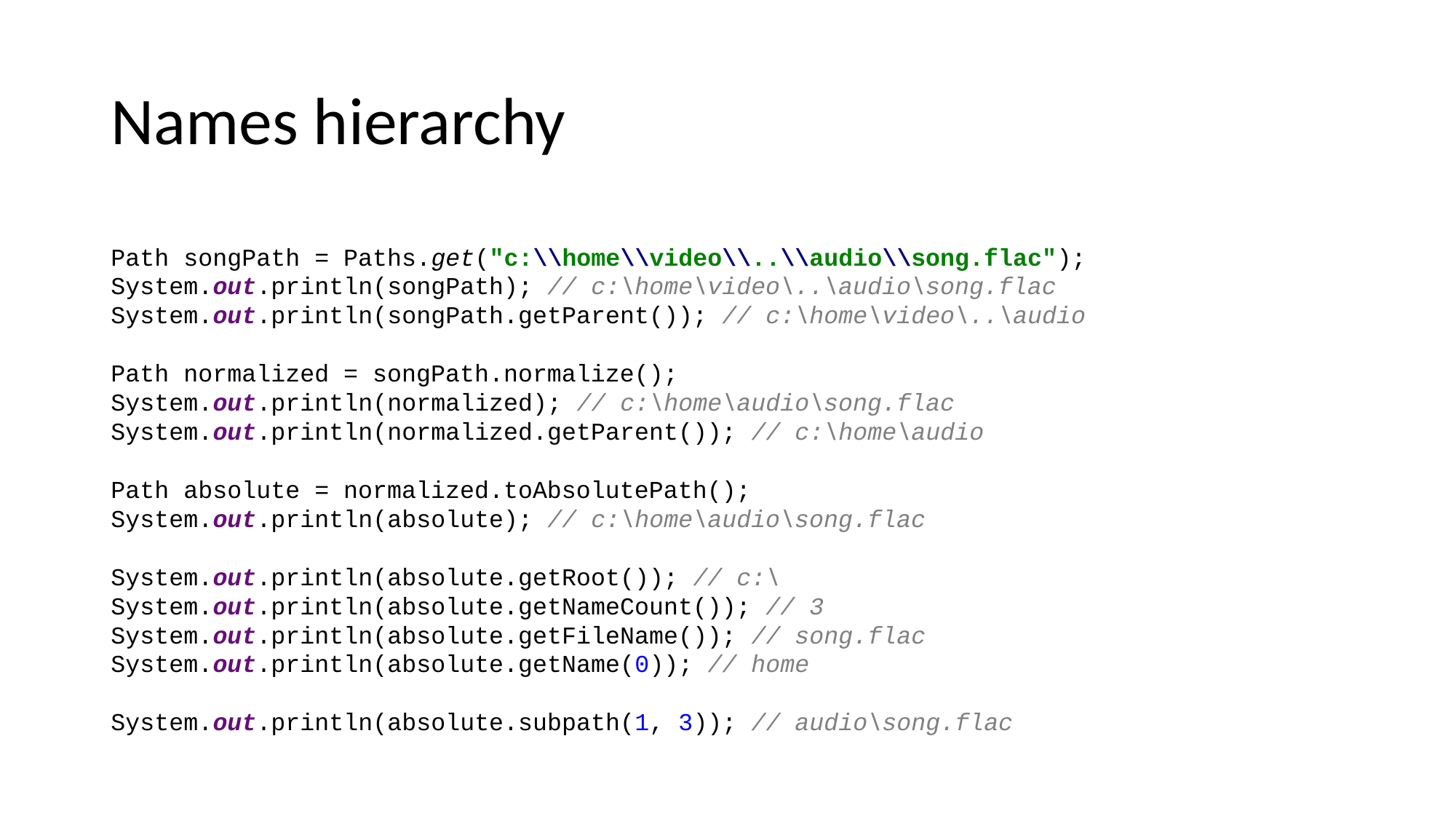

# Names hierarchy
Path songPath = Paths.get("c:\\home\\video\\..\\audio\\song.flac");
System.out.println(songPath); // c:\home\video\..\audio\song.flac
System.out.println(songPath.getParent()); // c:\home\video\..\audio
Path normalized = songPath.normalize();
System.out.println(normalized); // c:\home\audio\song.flac
System.out.println(normalized.getParent()); // c:\home\audio
Path absolute = normalized.toAbsolutePath();
System.out.println(absolute); // c:\home\audio\song.flac
System.out.println(absolute.getRoot()); // c:\
System.out.println(absolute.getNameCount()); // 3
System.out.println(absolute.getFileName()); // song.flac
System.out.println(absolute.getName(0)); // home
System.out.println(absolute.subpath(1, 3)); // audio\song.flac